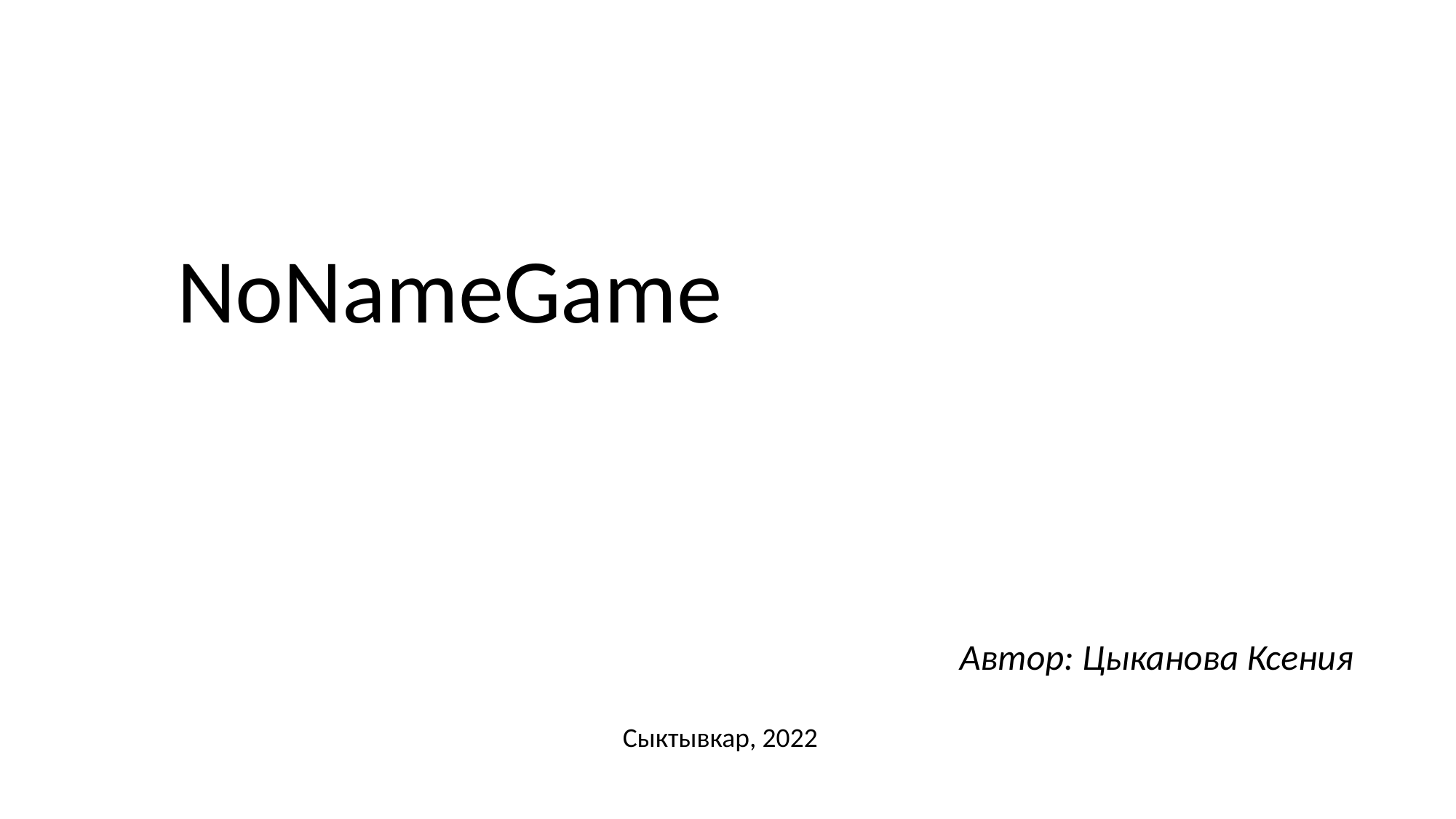

# NoNameGame
Автор: Цыканова Ксения
Сыктывкар, 2022